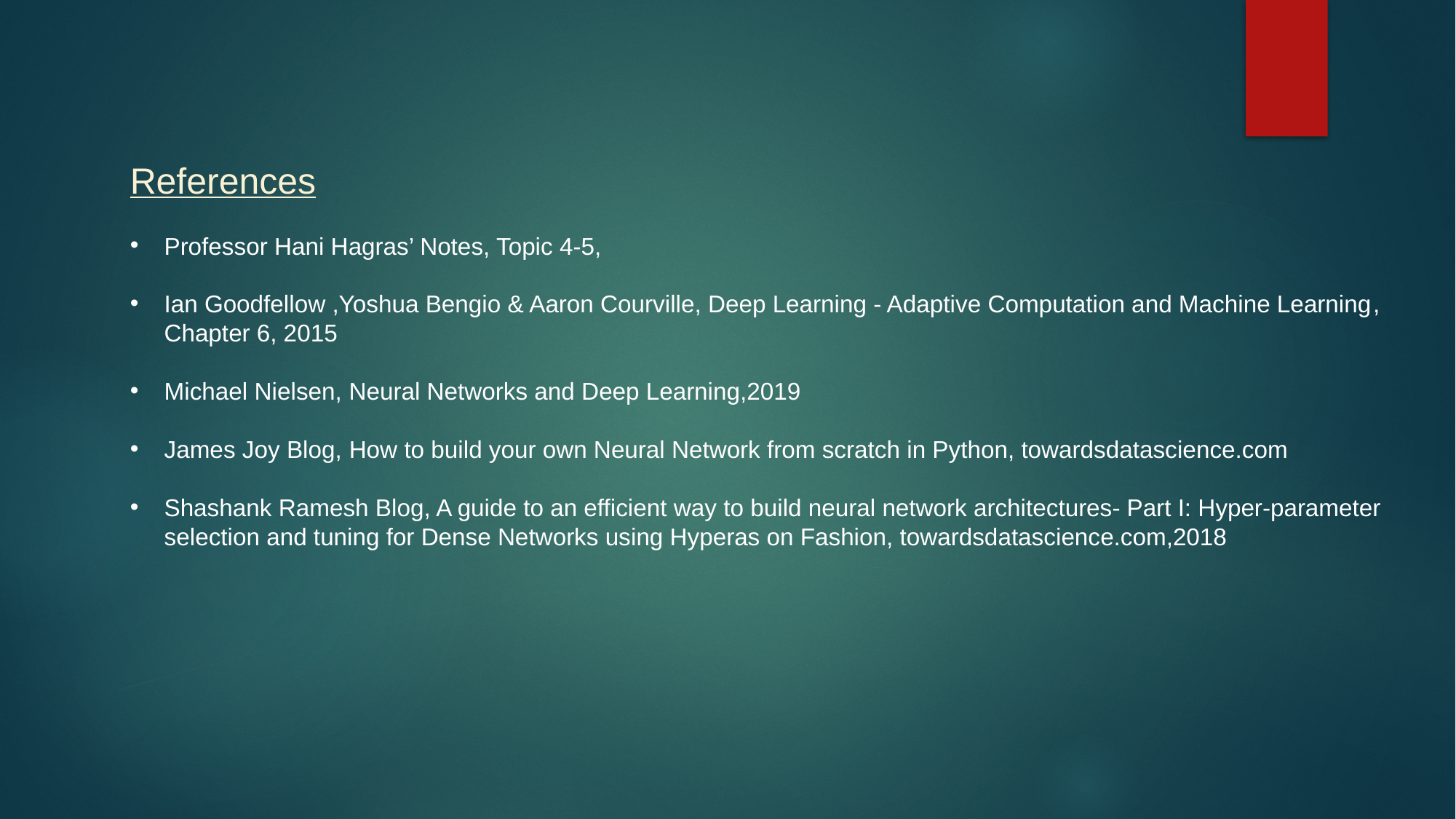

References

Professor Hani Hagras’ Notes, Topic 4-5,

Ian Goodfellow ,Yoshua Bengio & Aaron Courville, Deep Learning - Adaptive Computation and Machine Learning, Chapter 6, 2015

Michael Nielsen, Neural Networks and Deep Learning,2019

James Joy Blog, How to build your own Neural Network from scratch in Python, towardsdatascience.com

Shashank Ramesh Blog, A guide to an efficient way to build neural network architectures- Part I: Hyper-parameter selection and tuning for Dense Networks using Hyperas on Fashion, towardsdatascience.com,2018